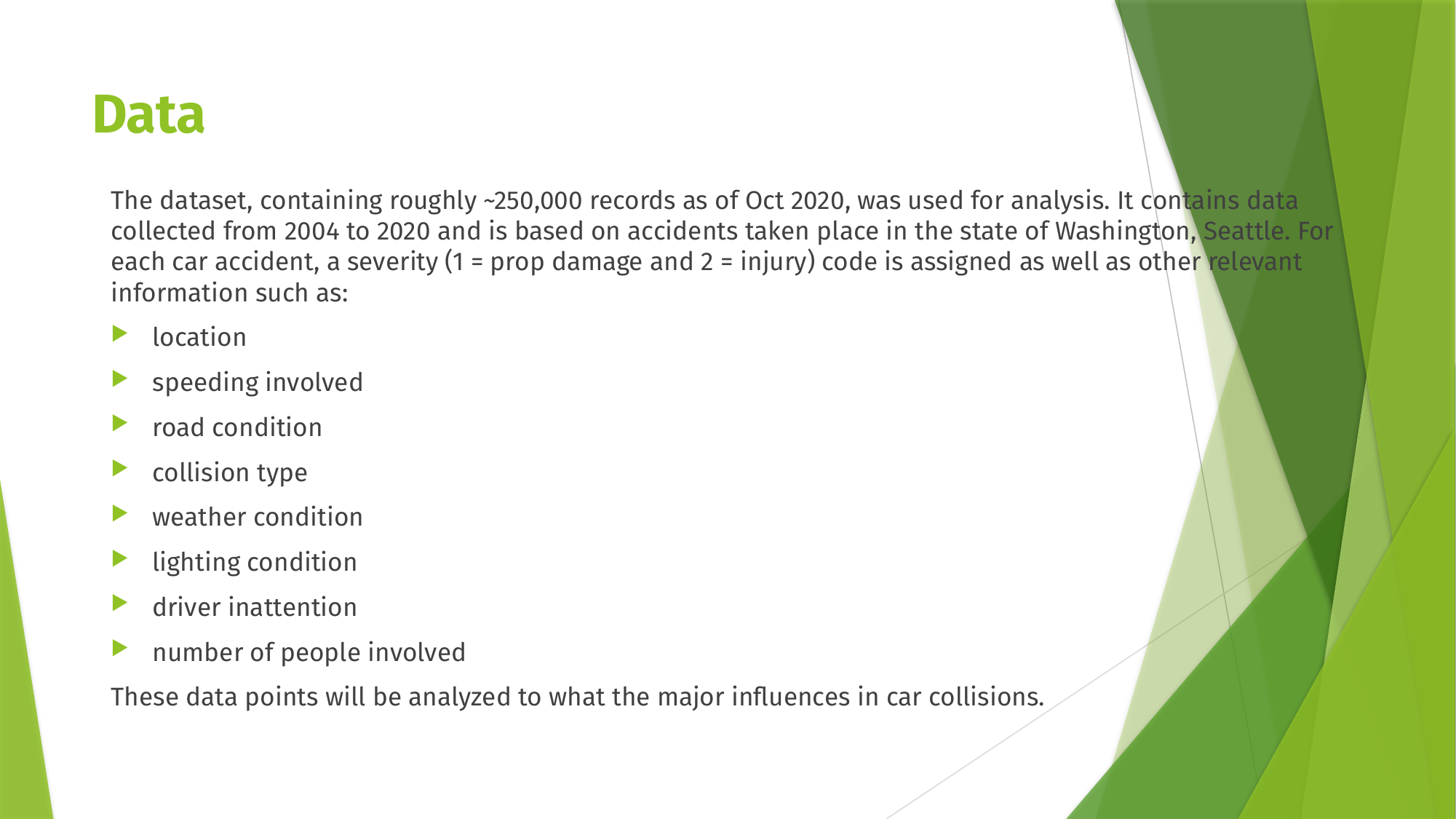

# Data
The dataset, containing roughly ~250,000 records as of Oct 2020, was used for analysis. It contains data collected from 2004 to 2020 and is based on accidents taken place in the state of Washington, Seattle. For each car accident, a severity (1 = prop damage and 2 = injury) code is assigned as well as other relevant information such as:
location
speeding involved
road condition
collision type
weather condition
lighting condition
driver inattention
number of people involved
These data points will be analyzed to what the major influences in car collisions.